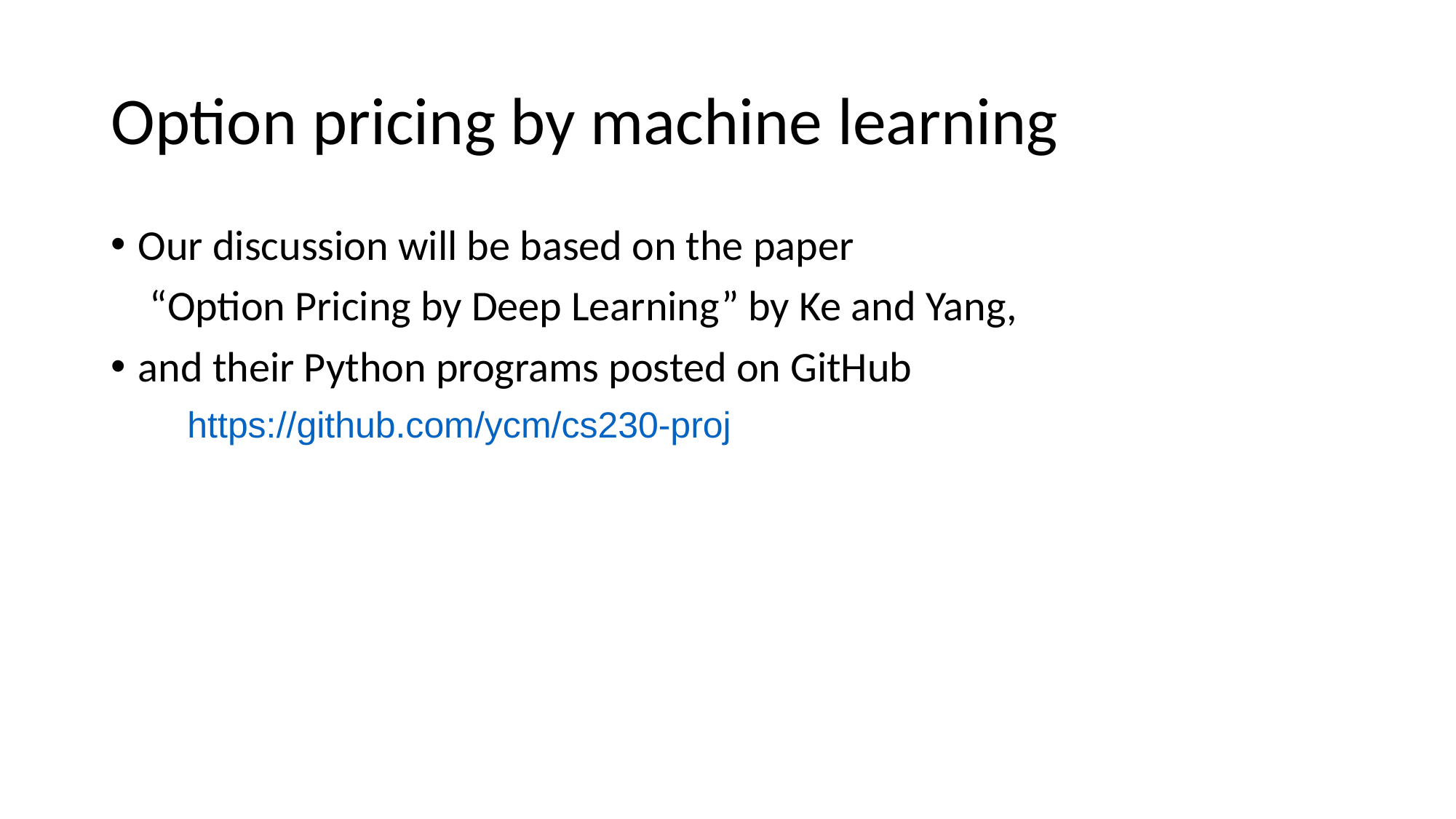

# Option pricing by machine learning
Our discussion will be based on the paper
    “Option Pricing by Deep Learning” by Ke and Yang,
and their Python programs posted on GitHub
          https://github.com/ycm/cs230-proj